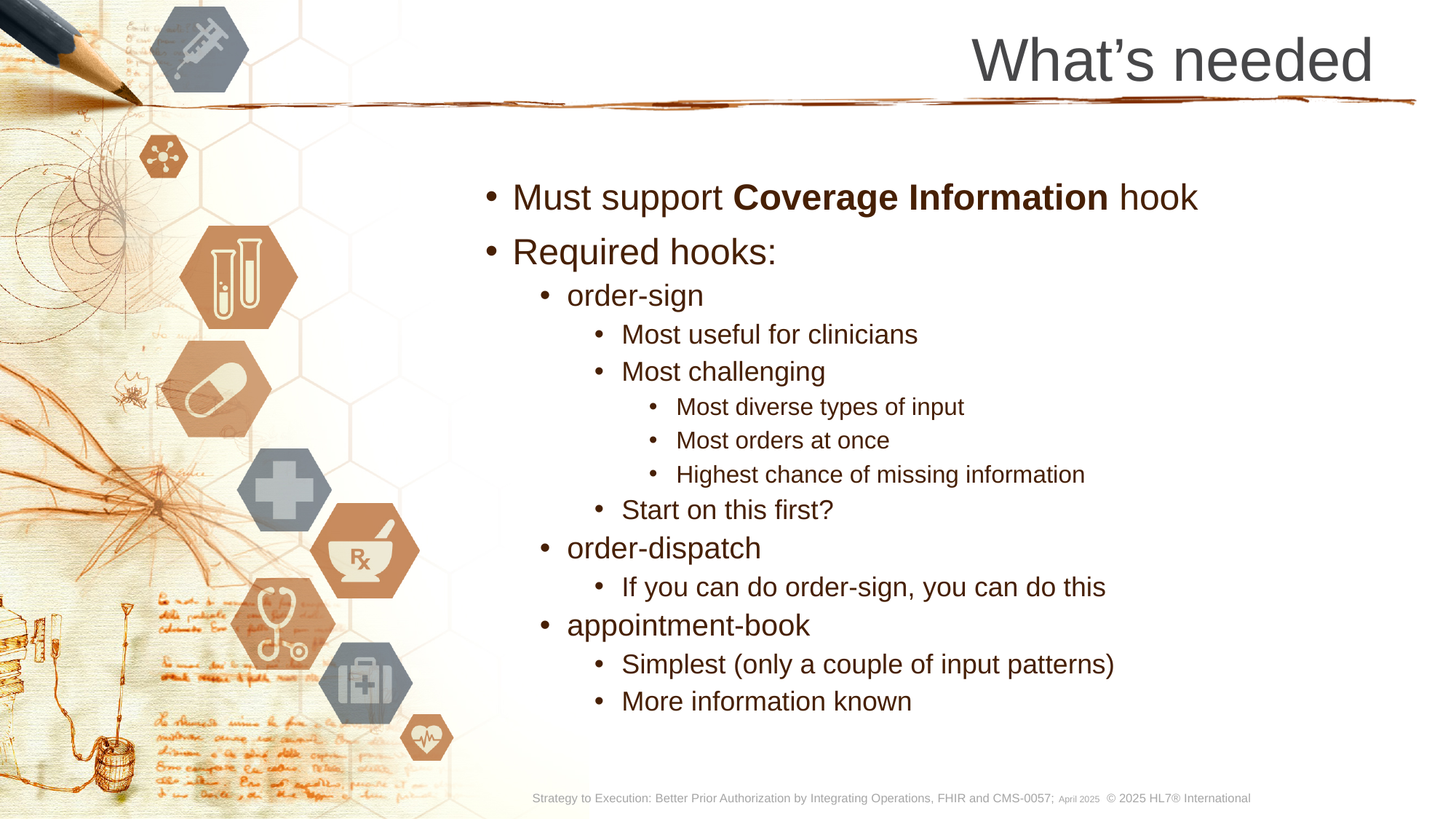

# What’s needed
Must support Coverage Information hook
Required hooks:
order-sign
Most useful for clinicians
Most challenging
Most diverse types of input
Most orders at once
Highest chance of missing information
Start on this first?
order-dispatch
If you can do order-sign, you can do this
appointment-book
Simplest (only a couple of input patterns)
More information known